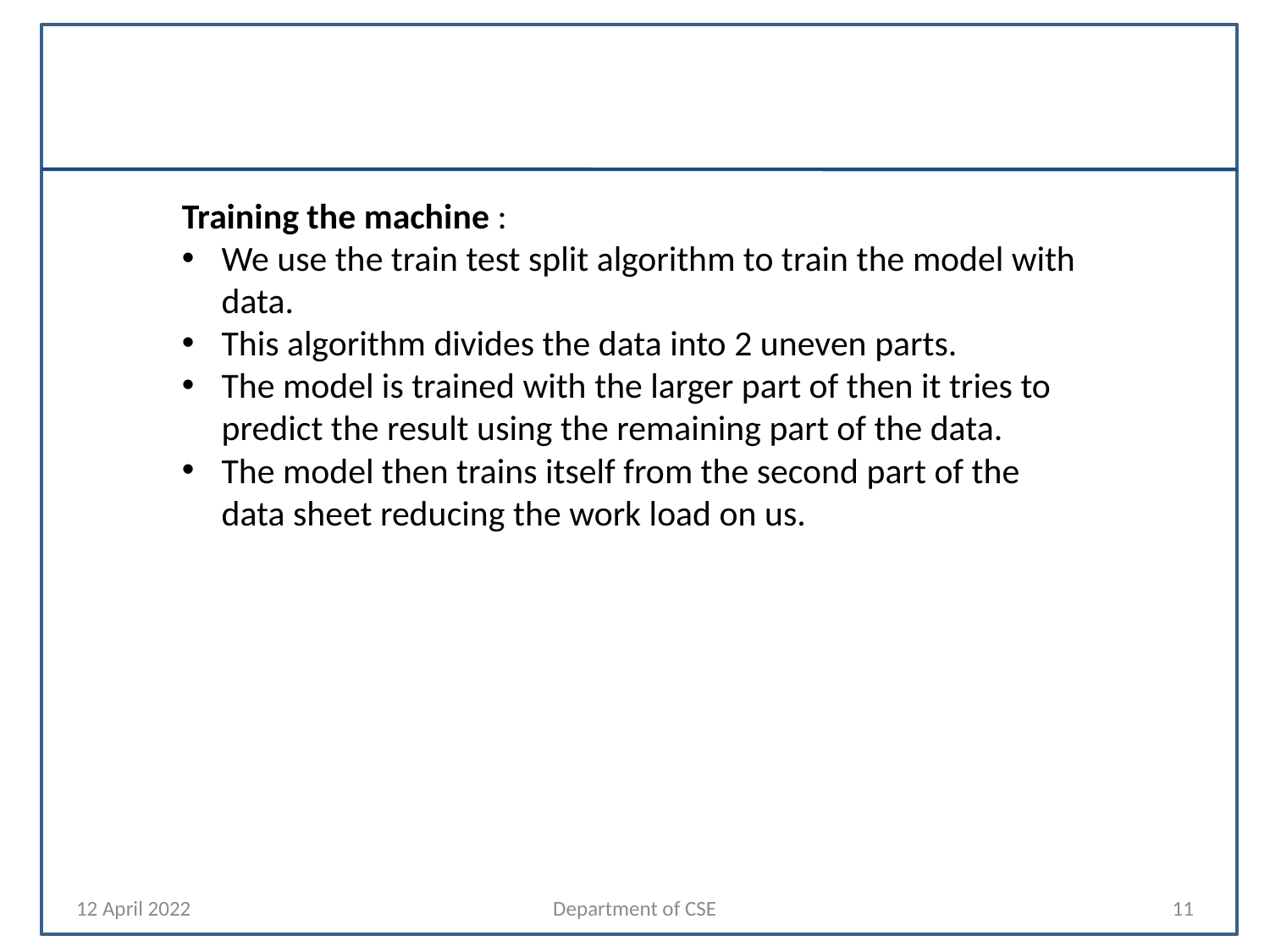

Training the machine :
We use the train test split algorithm to train the model with data.
This algorithm divides the data into 2 uneven parts.
The model is trained with the larger part of then it tries to predict the result using the remaining part of the data.
The model then trains itself from the second part of the data sheet reducing the work load on us.
12 April 2022
Department of CSE
11